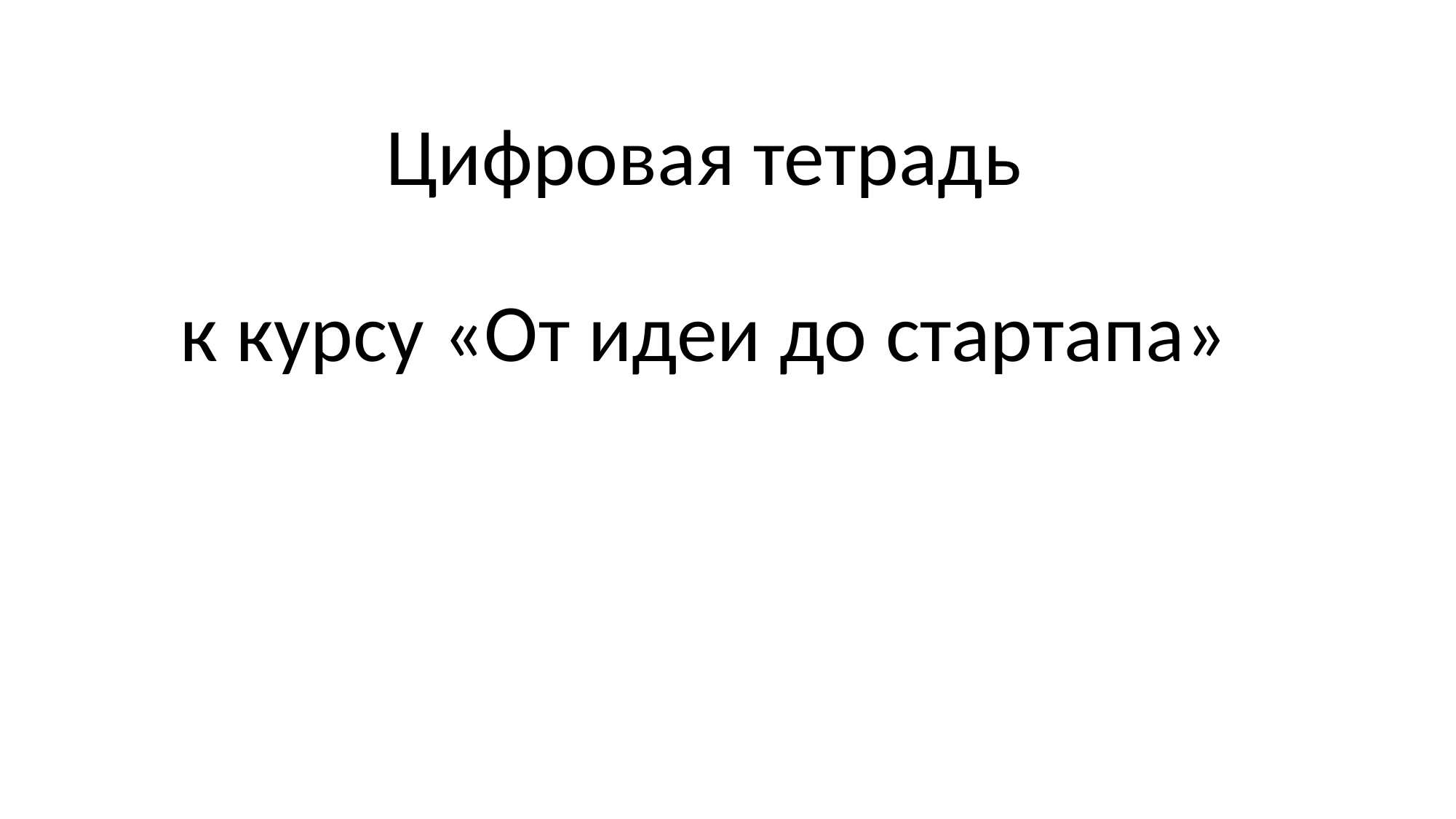

# Цифровая тетрадь к курсу «От идеи до стартапа»